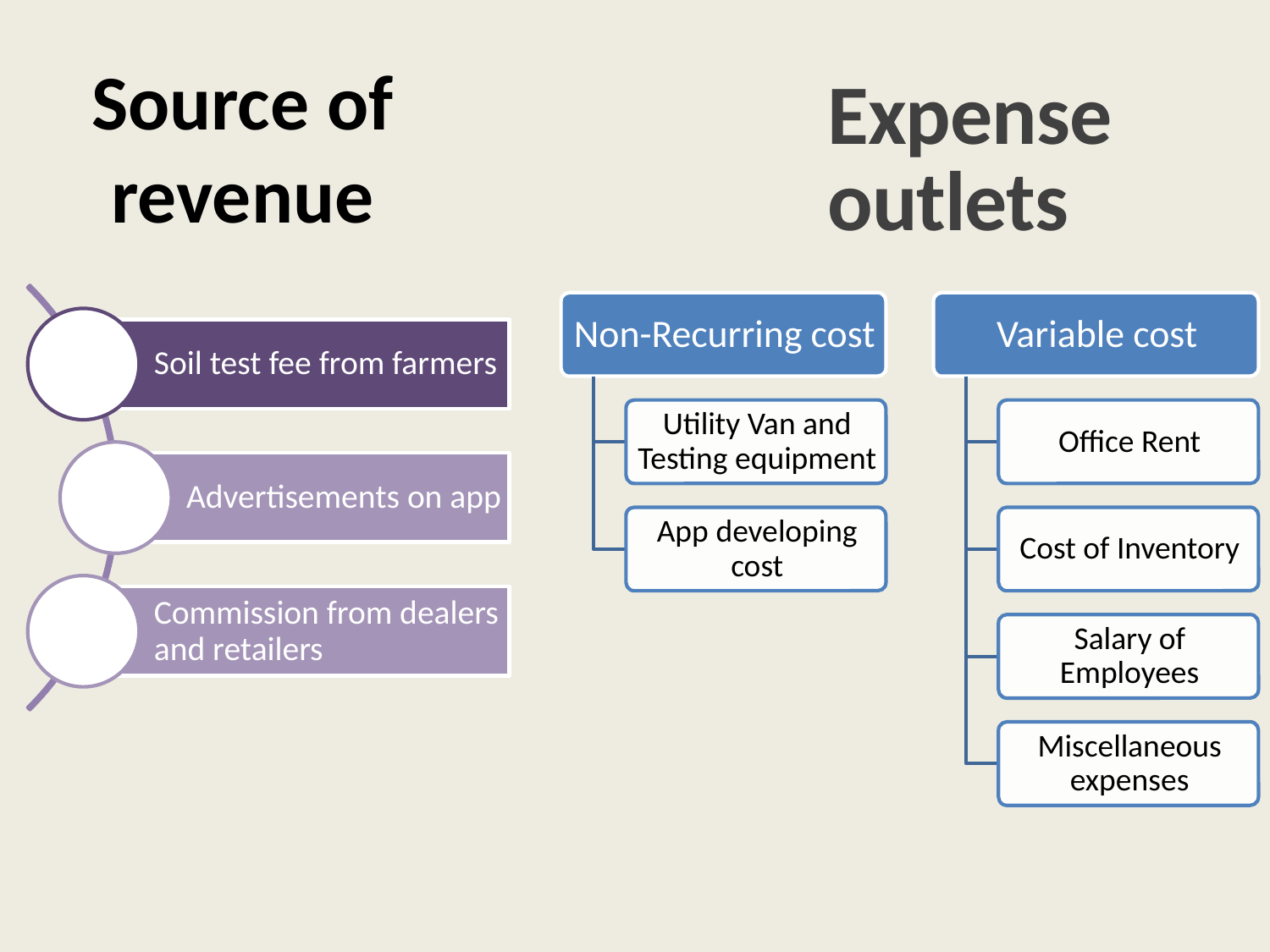

# Source of revenue
Expense outlets
Soil test fee from farmers
Advertisements on app
Commission from dealers and retailers
Non-Recurring cost
Utility Van and Testing equipment
App developing cost
Variable cost
Office Rent
Cost of Inventory
Salary of Employees
Miscellaneous expenses